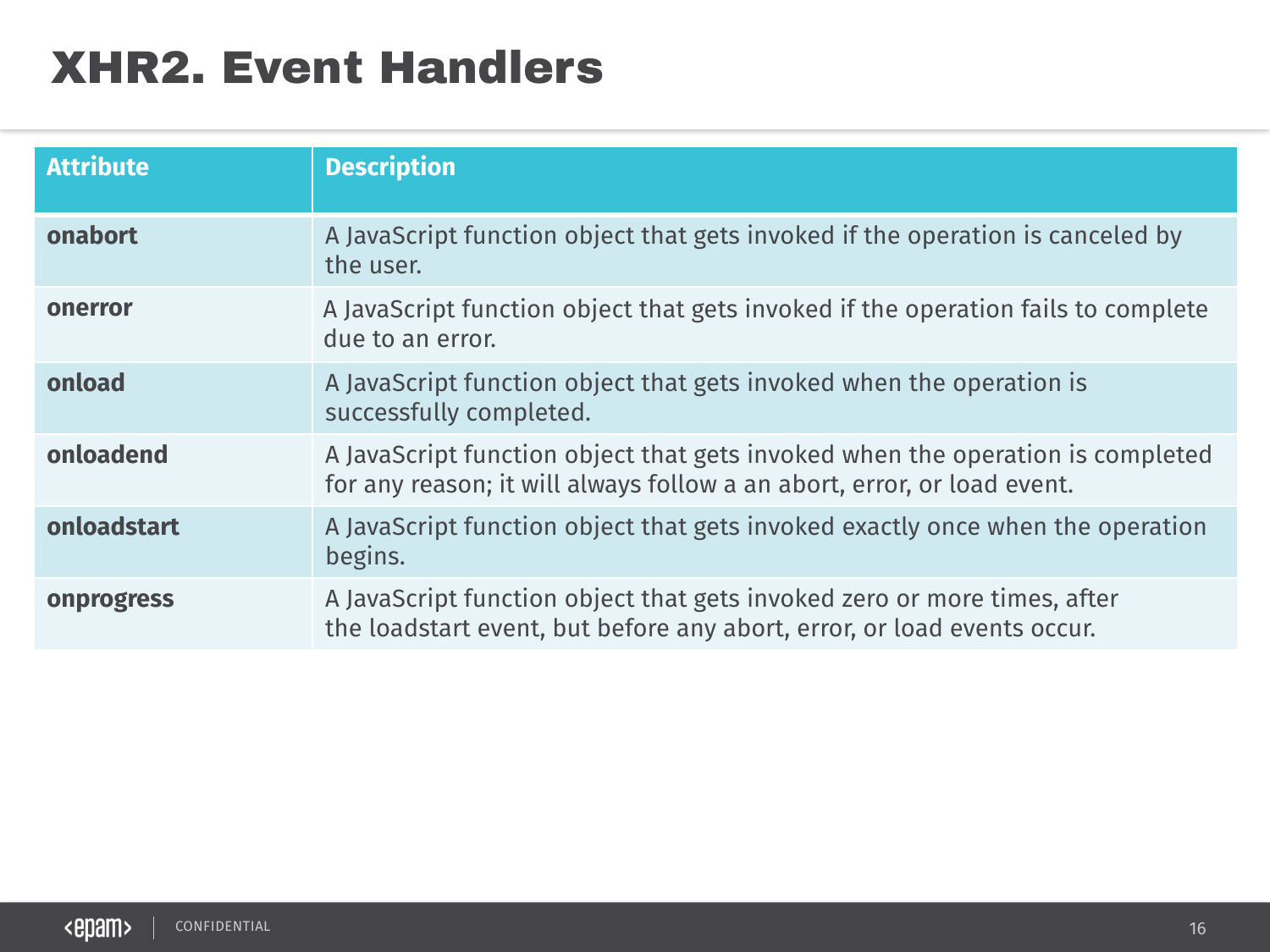

XHR2. Event Handlers
| Attribute | Description |
| --- | --- |
| onabort | A JavaScript function object that gets invoked if the operation is canceled by the user. |
| onerror | A JavaScript function object that gets invoked if the operation fails to complete due to an error. |
| onload | A JavaScript function object that gets invoked when the operation is successfully completed. |
| onloadend | A JavaScript function object that gets invoked when the operation is completed for any reason; it will always follow a an abort, error, or load event. |
| onloadstart | A JavaScript function object that gets invoked exactly once when the operation begins. |
| onprogress | A JavaScript function object that gets invoked zero or more times, after the loadstart event, but before any abort, error, or load events occur. |